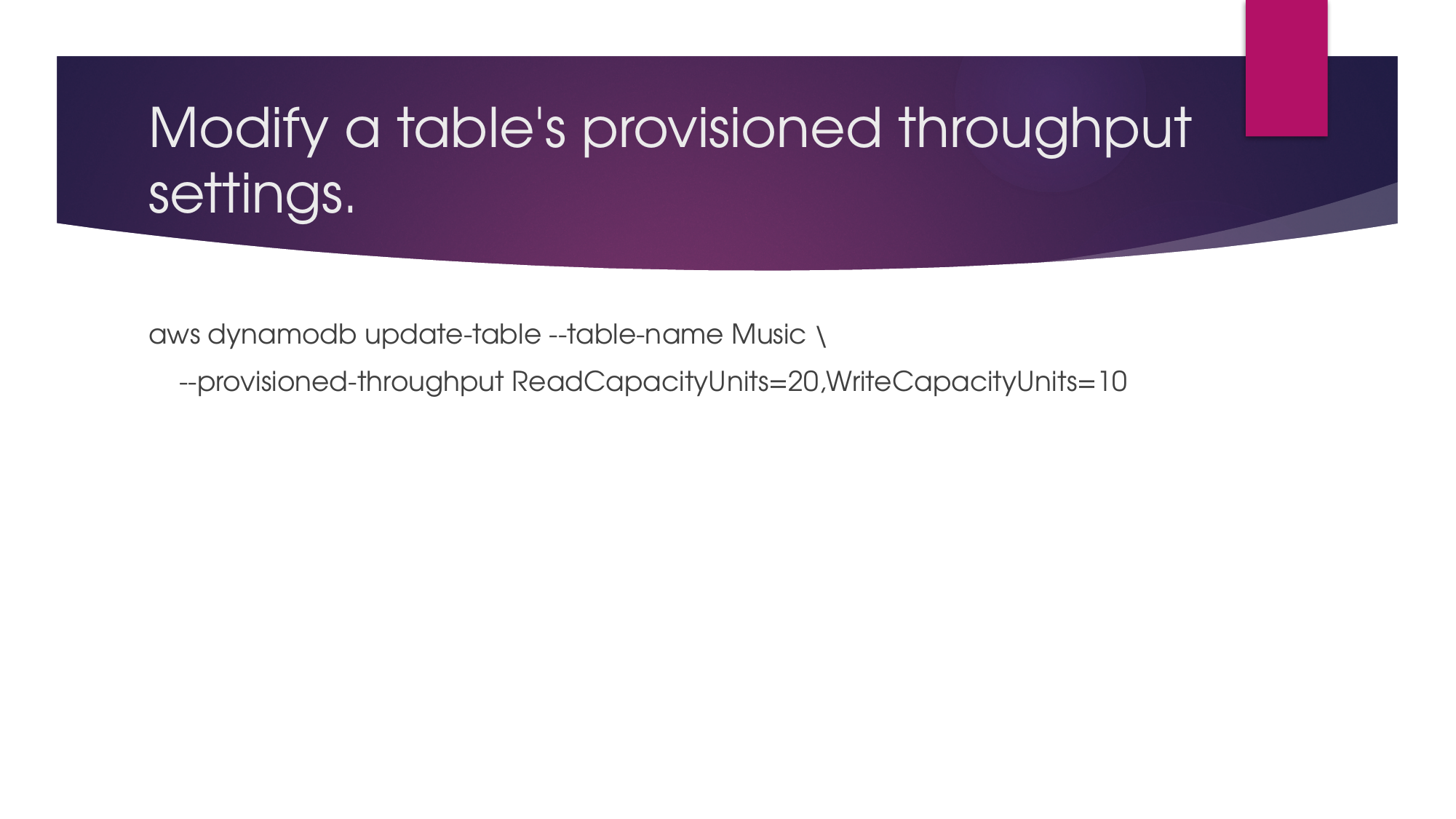

# Modify a table's provisioned throughput settings.
aws dynamodb update-table --table-name Music \
    --provisioned-throughput ReadCapacityUnits=20,WriteCapacityUnits=10